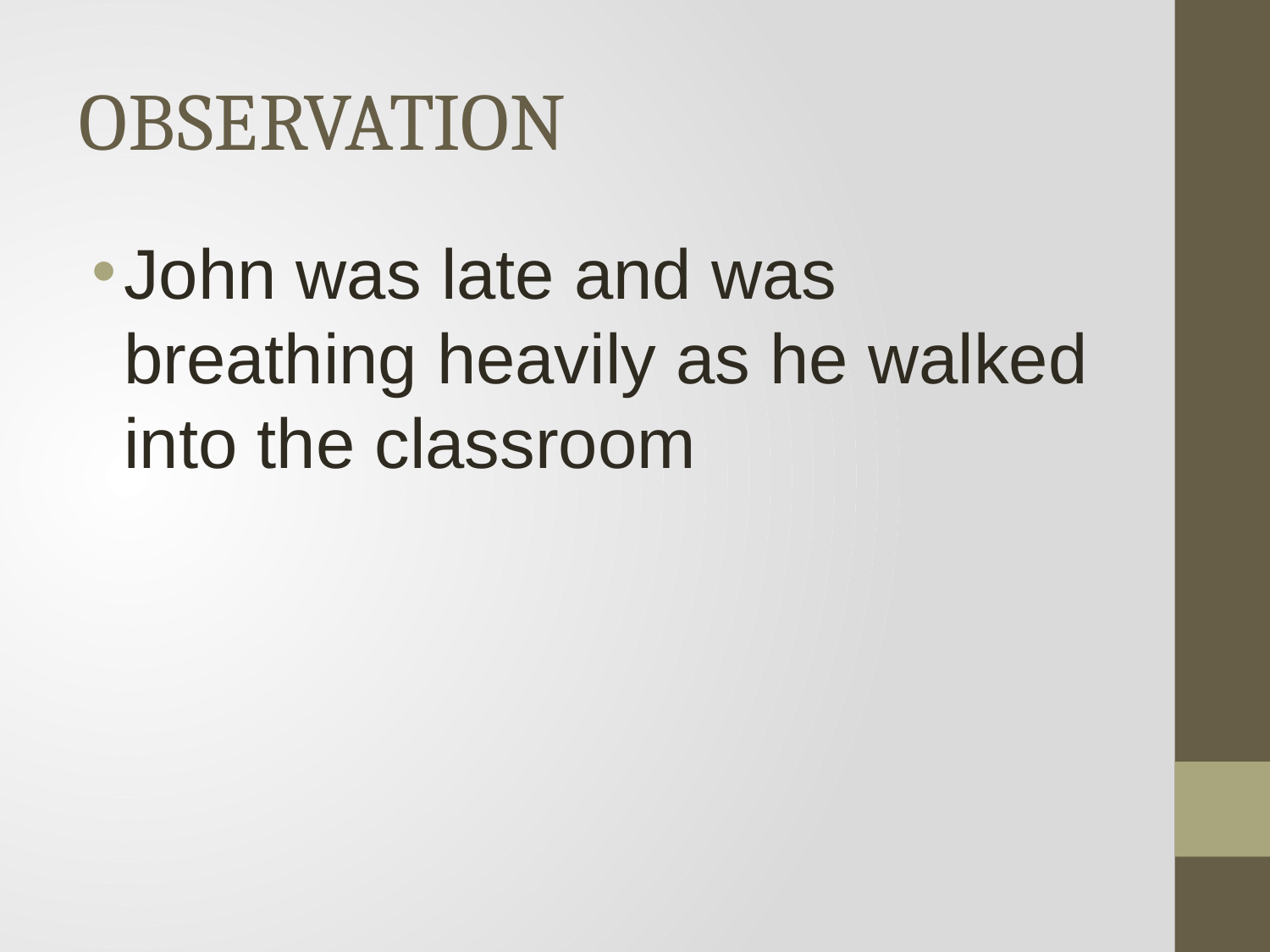

# OBSERVATION
John was late and was breathing heavily as he walked into the classroom